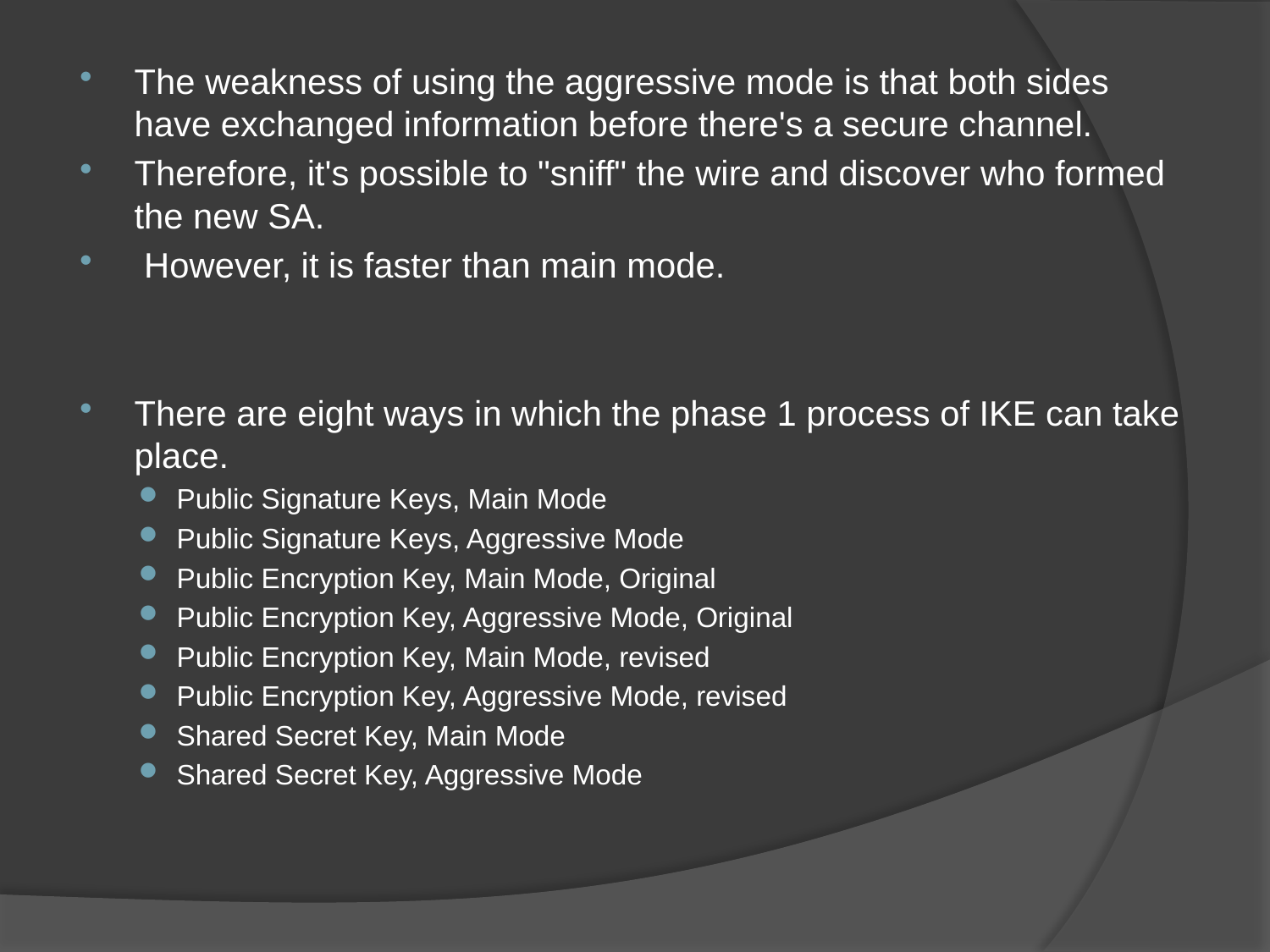

The weakness of using the aggressive mode is that both sides have exchanged information before there's a secure channel.
Therefore, it's possible to "sniff" the wire and discover who formed the new SA.
 However, it is faster than main mode.

There are eight ways in which the phase 1 process of IKE can take place.
Public Signature Keys, Main Mode
Public Signature Keys, Aggressive Mode
Public Encryption Key, Main Mode, Original
Public Encryption Key, Aggressive Mode, Original
Public Encryption Key, Main Mode, revised
Public Encryption Key, Aggressive Mode, revised
Shared Secret Key, Main Mode
Shared Secret Key, Aggressive Mode